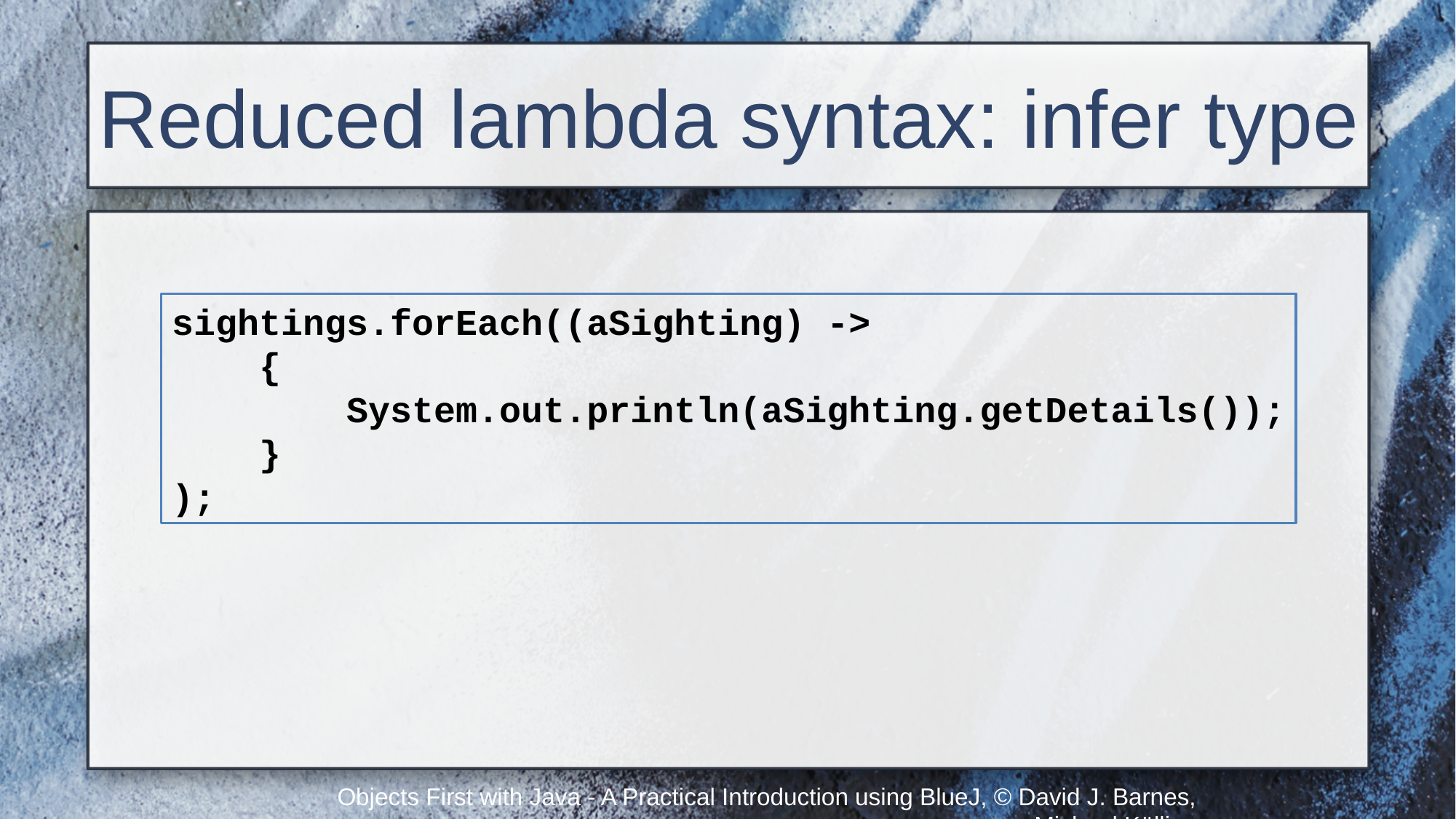

# Reduced lambda syntax: infer type
sightings.forEach((aSighting) ->
    {
        System.out.println(aSighting.getDetails());
    }
);